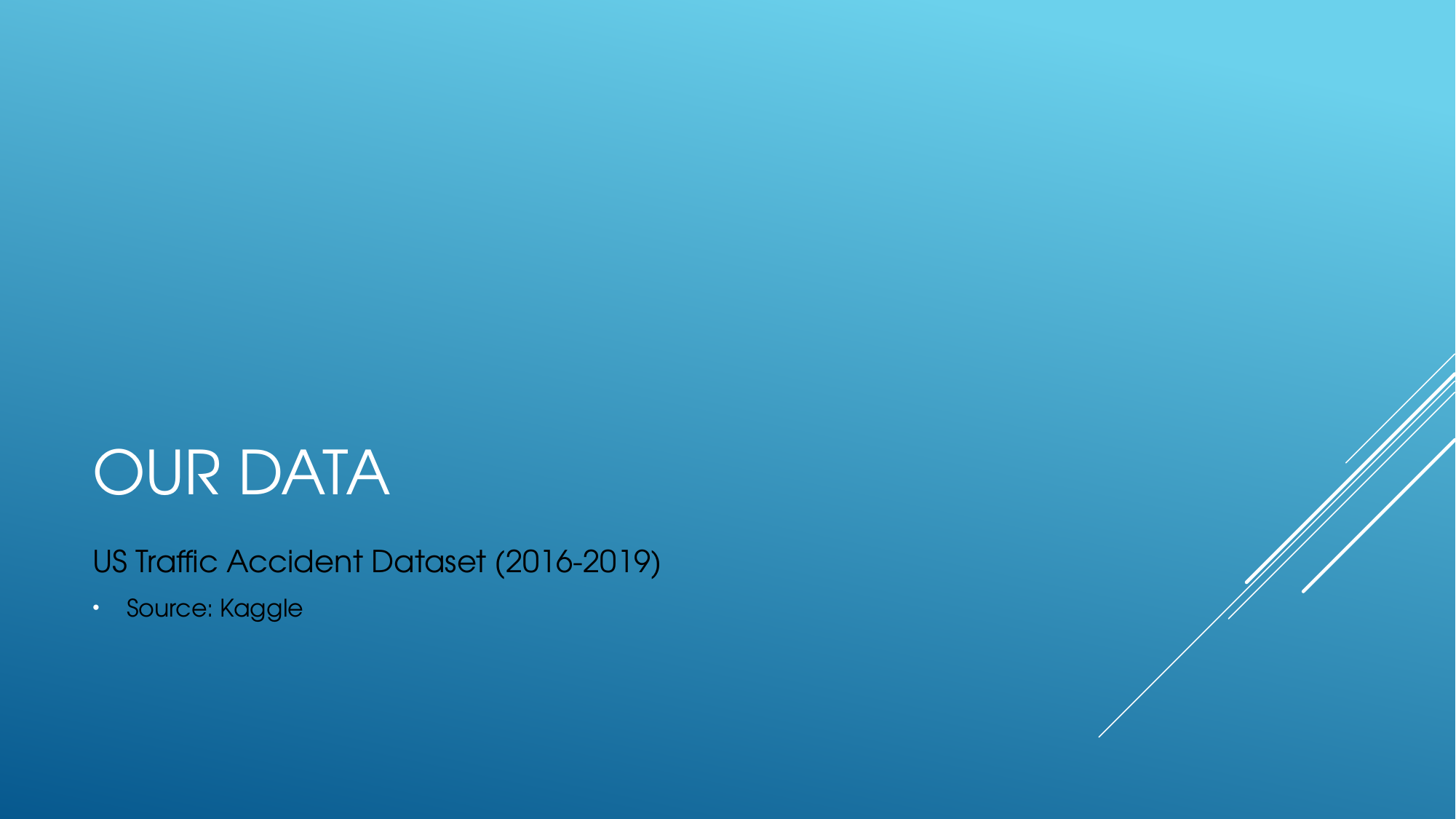

# Our Data
US Traffic Accident Dataset (2016-2019)
Source: Kaggle